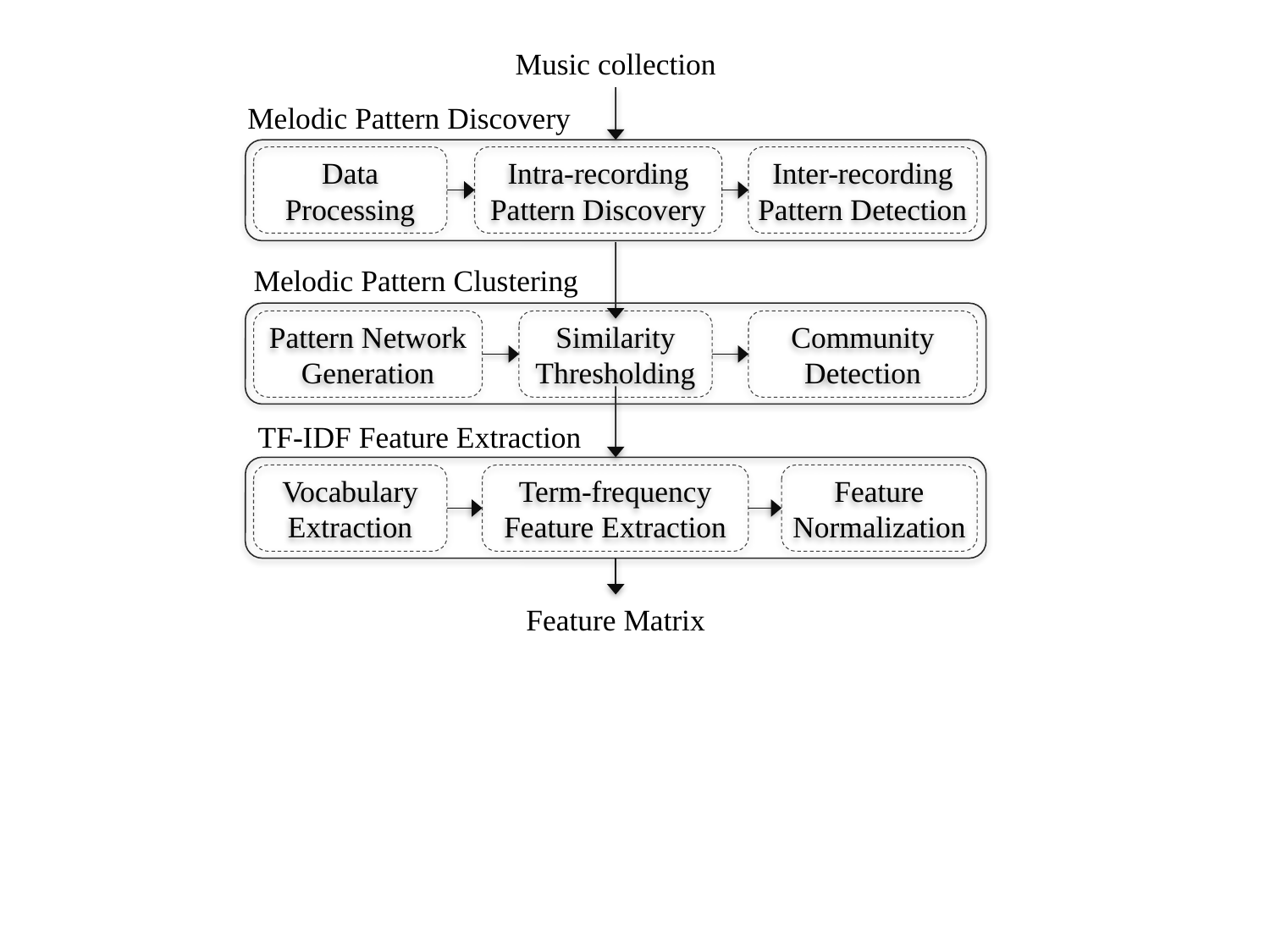

Music collection

Melodic Pattern Discovery

Data Processing
Intra-recording Pattern Discovery
Inter-recording Pattern Detection
Melodic Pattern Clustering

Pattern Network Generation
Similarity Thresholding
Community Detection
TF-IDF Feature Extraction

Vocabulary Extraction
Term-frequency
Feature Extraction
Feature Normalization
Feature Matrix